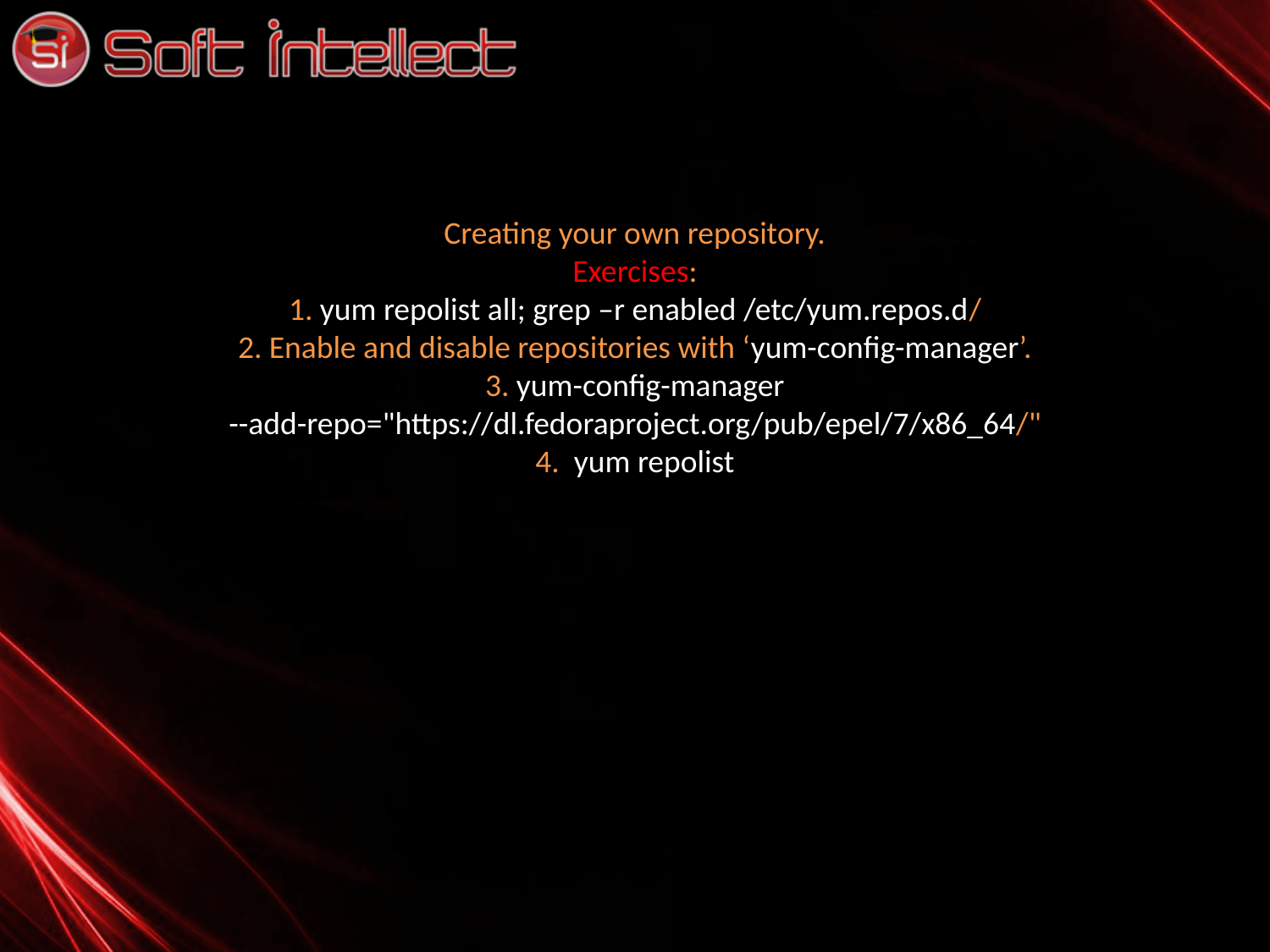

# Creating your own repository. Exercises: 1. yum repolist all; grep –r enabled /etc/yum.repos.d/ 2. Enable and disable repositories with ‘yum-config-manager’. 3. yum-config-manager --add-repo="https://dl.fedoraproject.org/pub/epel/7/x86_64/" 4.  yum repolist